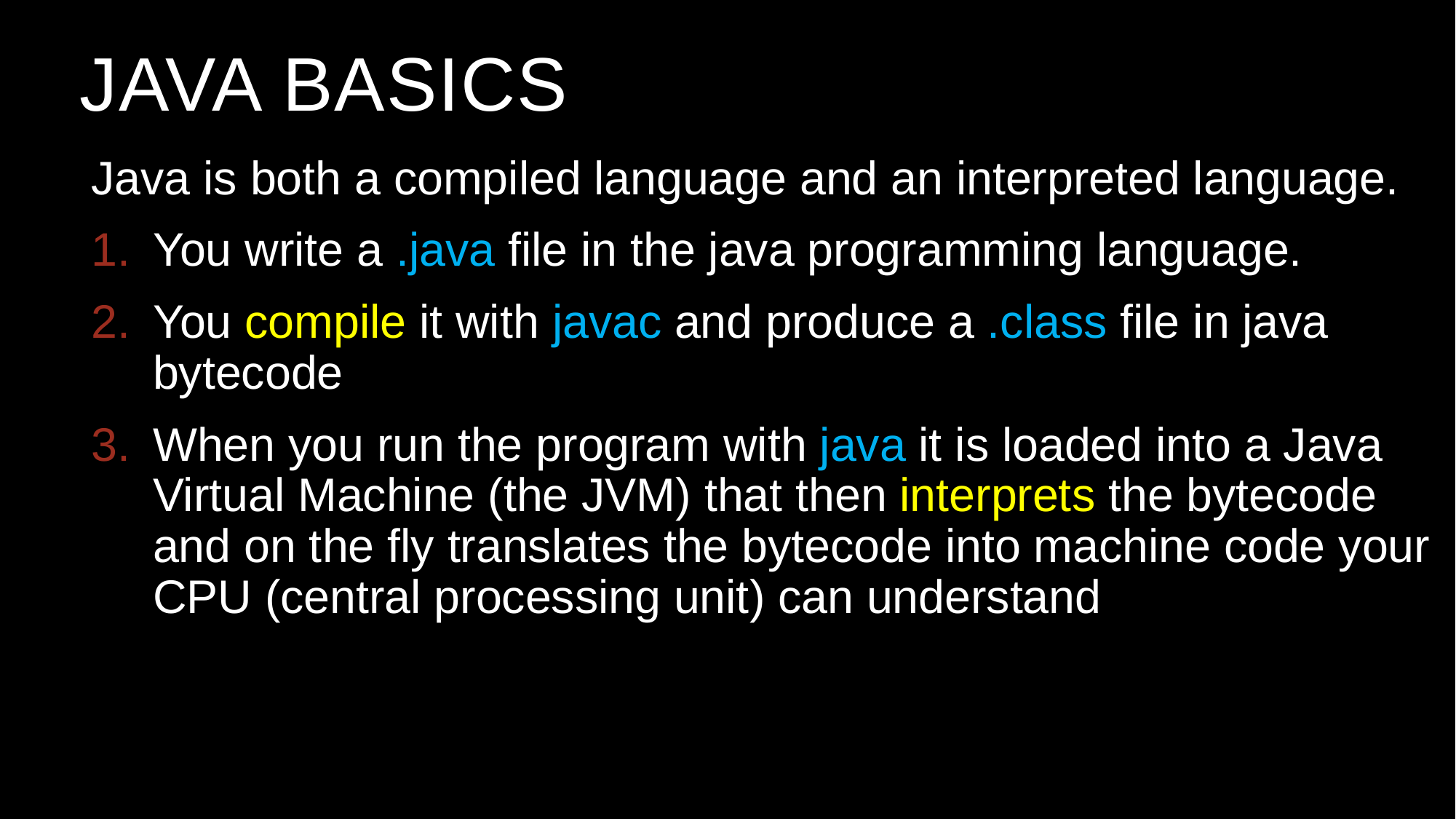

# Java Basics
Java is both a compiled language and an interpreted language.
You write a .java file in the java programming language.
You compile it with javac and produce a .class file in java bytecode
When you run the program with java it is loaded into a Java Virtual Machine (the JVM) that then interprets the bytecode and on the fly translates the bytecode into machine code your CPU (central processing unit) can understand